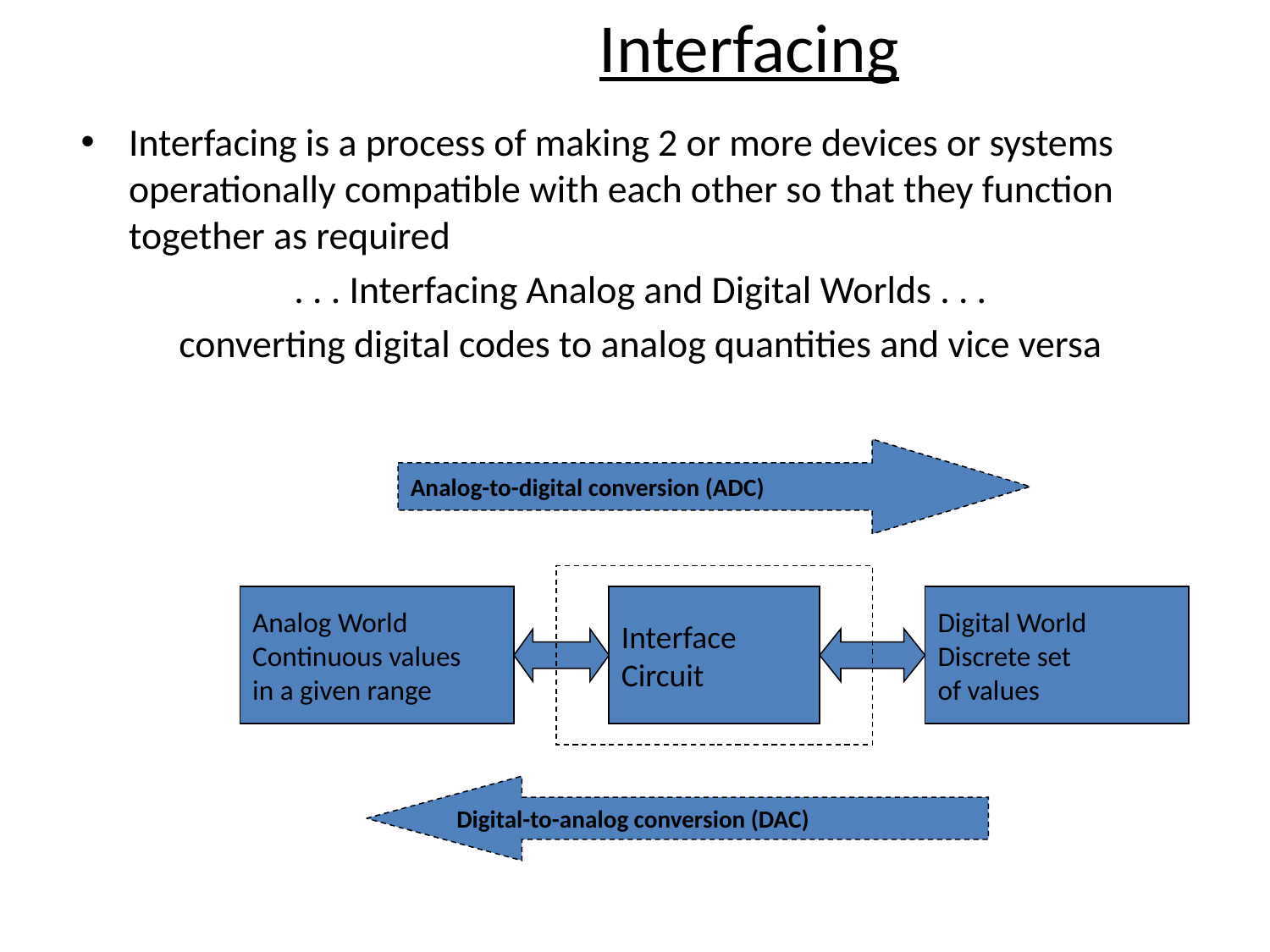

Interfacing
Interfacing is a process of making 2 or more devices or systems operationally compatible with each other so that they function together as required
. . . Interfacing Analog and Digital Worlds . . .
converting digital codes to analog quantities and vice versa
Analog-to-digital conversion (ADC)

Analog World
Continuous values
in a given range
Interface
Circuit
Digital World
Discrete set
of values

Digital-to-analog conversion (DAC)